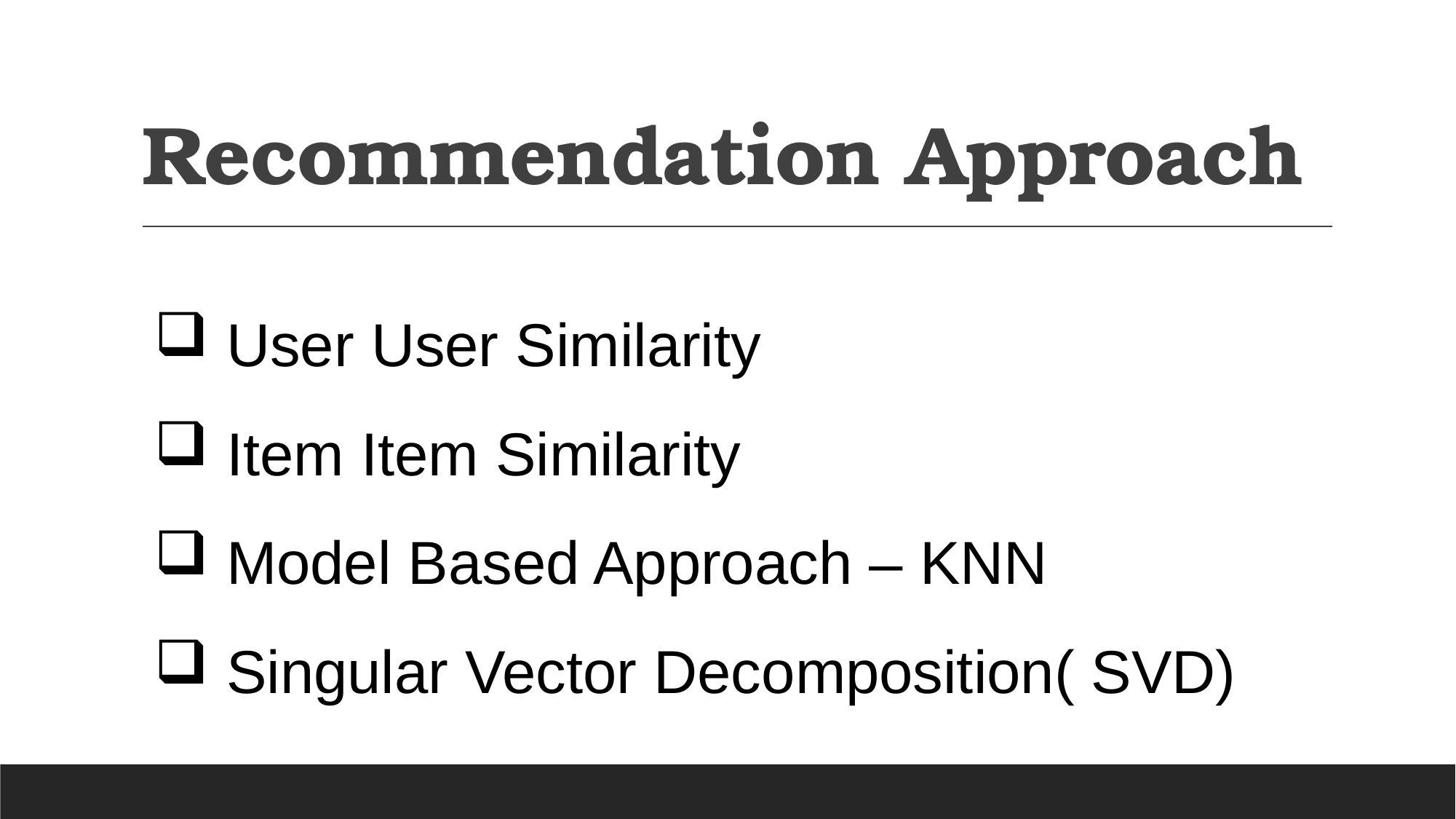

# Recommendation Approach
 User User Similarity
 Item Item Similarity
 Model Based Approach – KNN
 Singular Vector Decomposition( SVD)